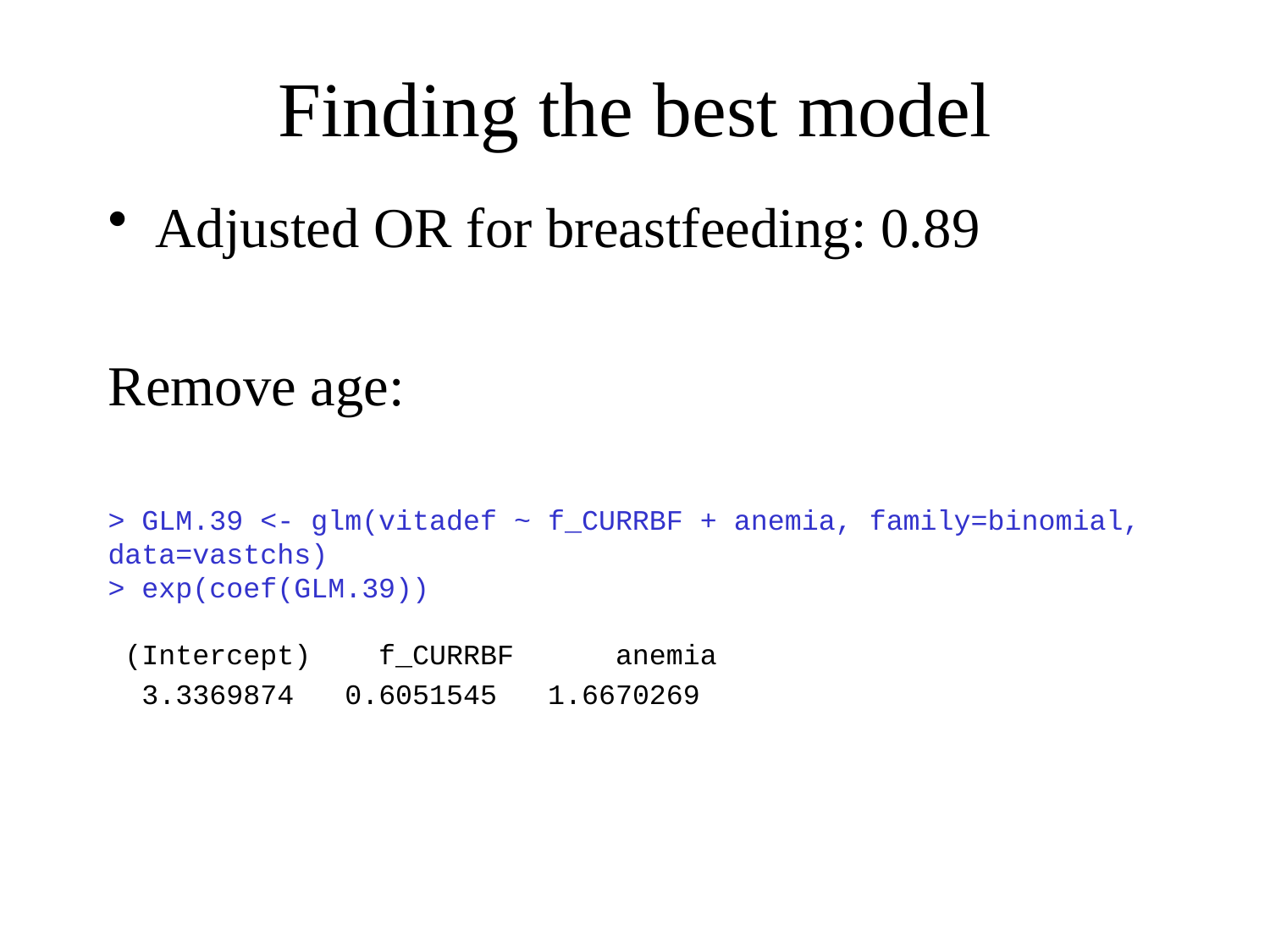

# Finding the best model
Adjusted OR for breastfeeding: 0.89

Remove age:

> GLM.39 <- glm(vitadef ~ f_CURRBF + anemia, family=binomial, data=vastchs)
> exp(coef(GLM.39))
 (Intercept)    f_CURRBF      anemia
  3.3369874   0.6051545   1.6670269